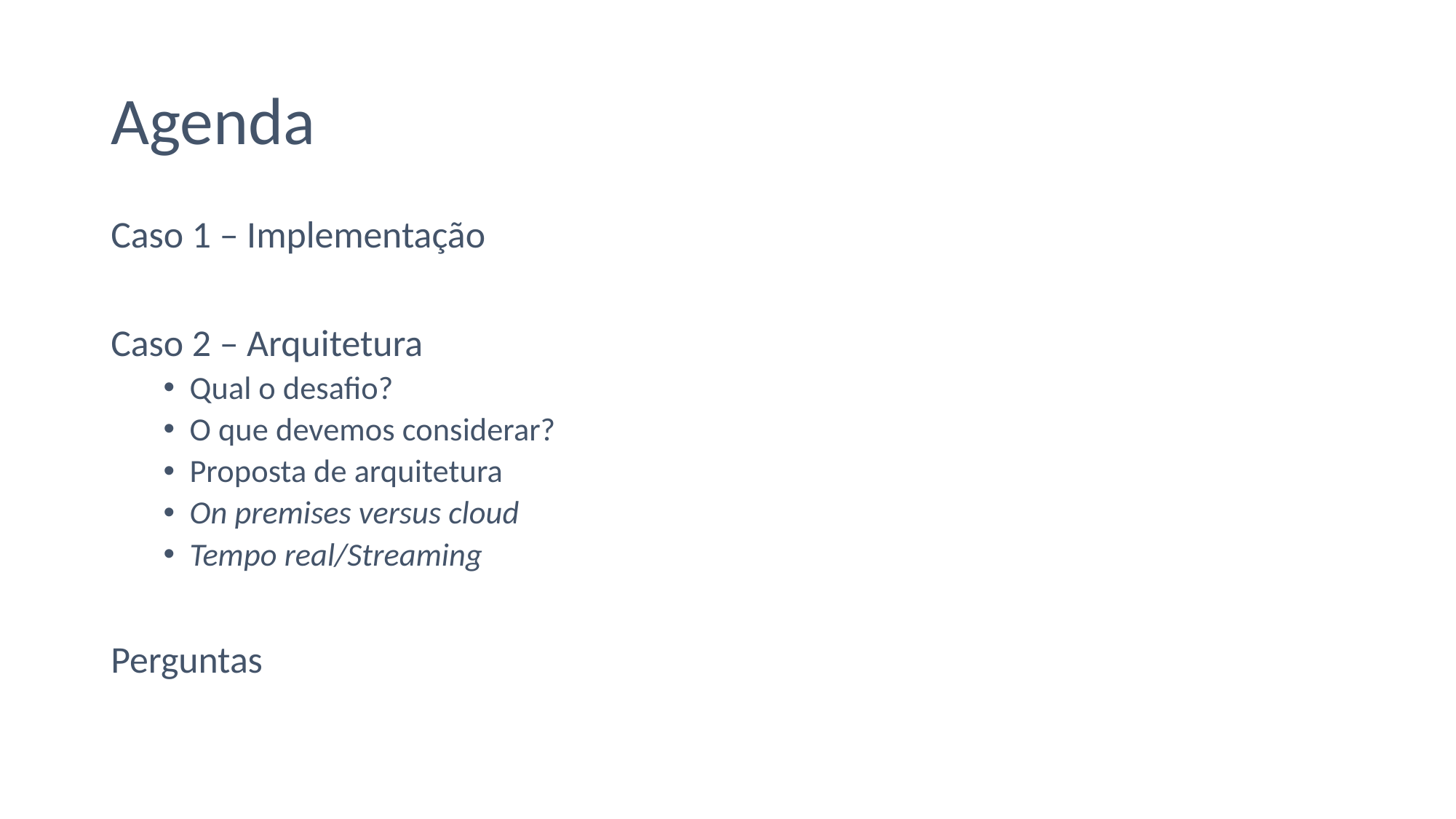

# Agenda
Caso 1 – Implementação

Caso 2 – Arquitetura
Qual o desafio?
O que devemos considerar?
Proposta de arquitetura
On premises versus cloud
Tempo real/Streaming

Perguntas